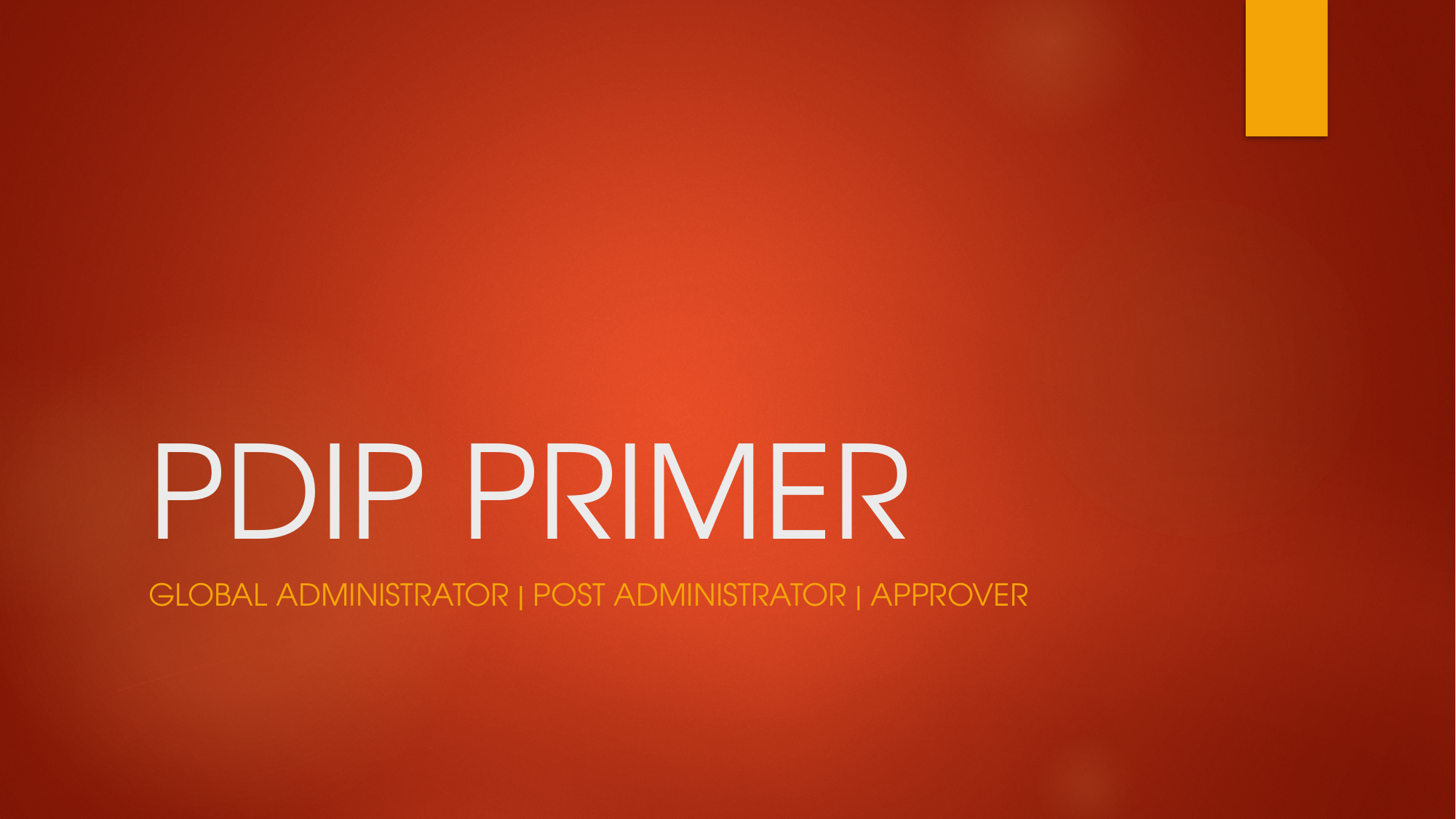

# PDIP PRIMER
Global Administrator | Post Administrator | Approver